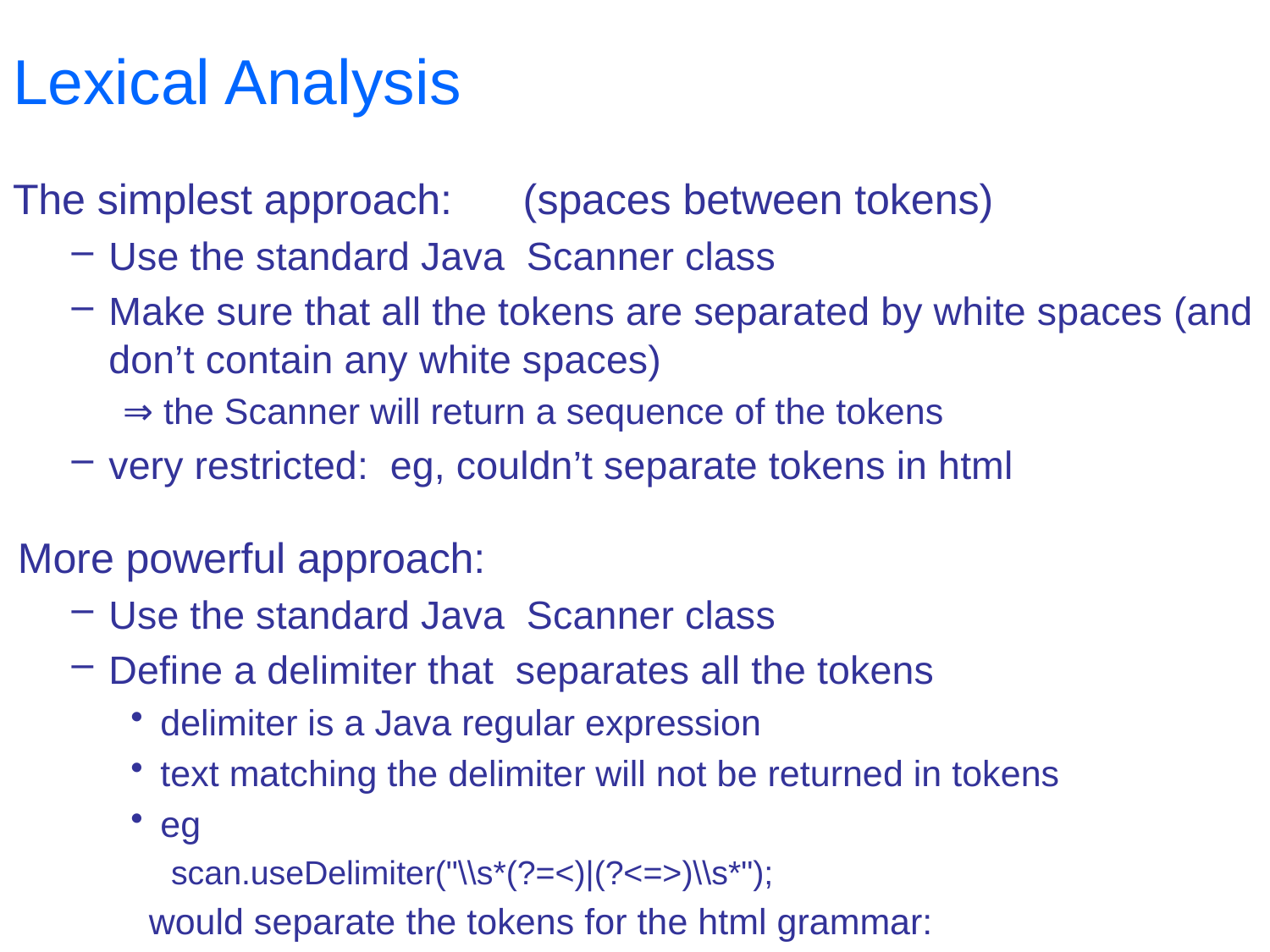

# Lexical Analysis
The simplest approach:      (spaces between tokens)
Use the standard Java  Scanner class
Make sure that all the tokens are separated by white spaces (and don’t contain any white spaces)
⇒ the Scanner will return a sequence of the tokens
very restricted:  eg, couldn’t separate tokens in html

More powerful approach:
Use the standard Java  Scanner class
Define a delimiter that  separates all the tokens
delimiter is a Java regular expression
text matching the delimiter will not be returned in tokens
eg
scan.useDelimiter("\\s*(?=<)|(?<=>)\\s*");
   would separate the tokens for the html grammar: